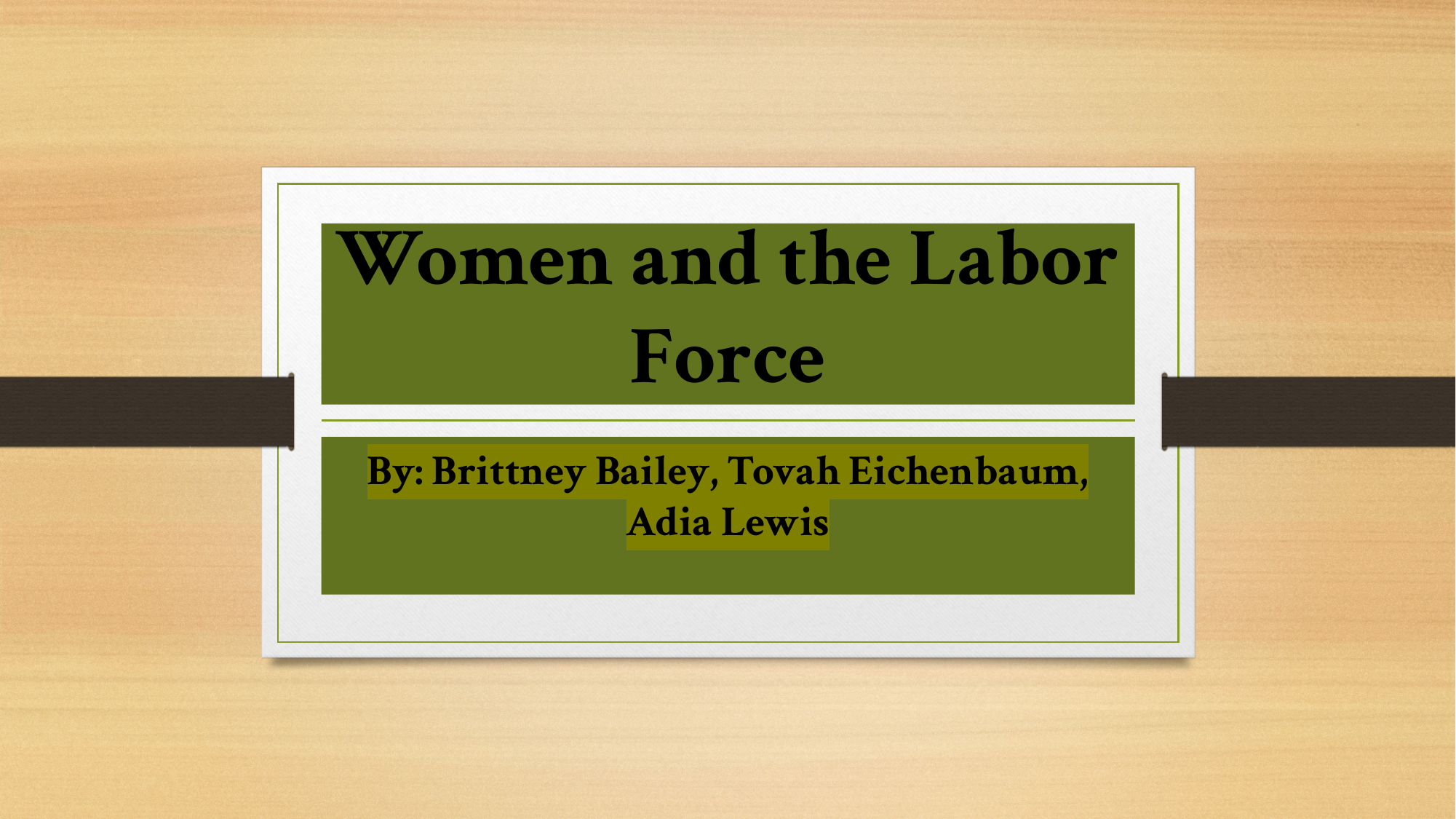

# Women and the Labor Force
By: Brittney Bailey, Tovah Eichenbaum, Adia Lewis